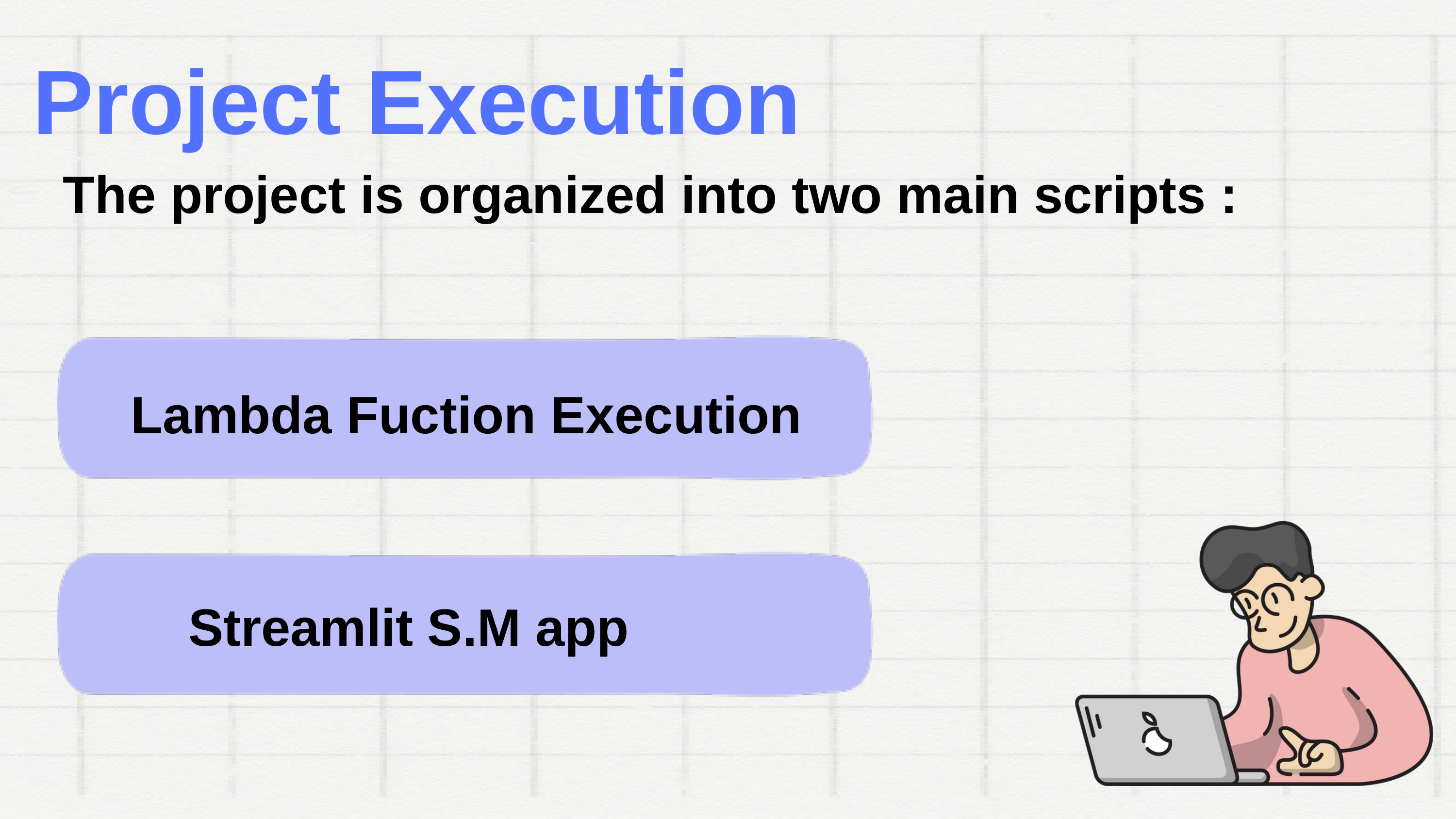

Project Execution
The project is organized into two main scripts :

Lambda Fuction Execution

Streamlit S.M app